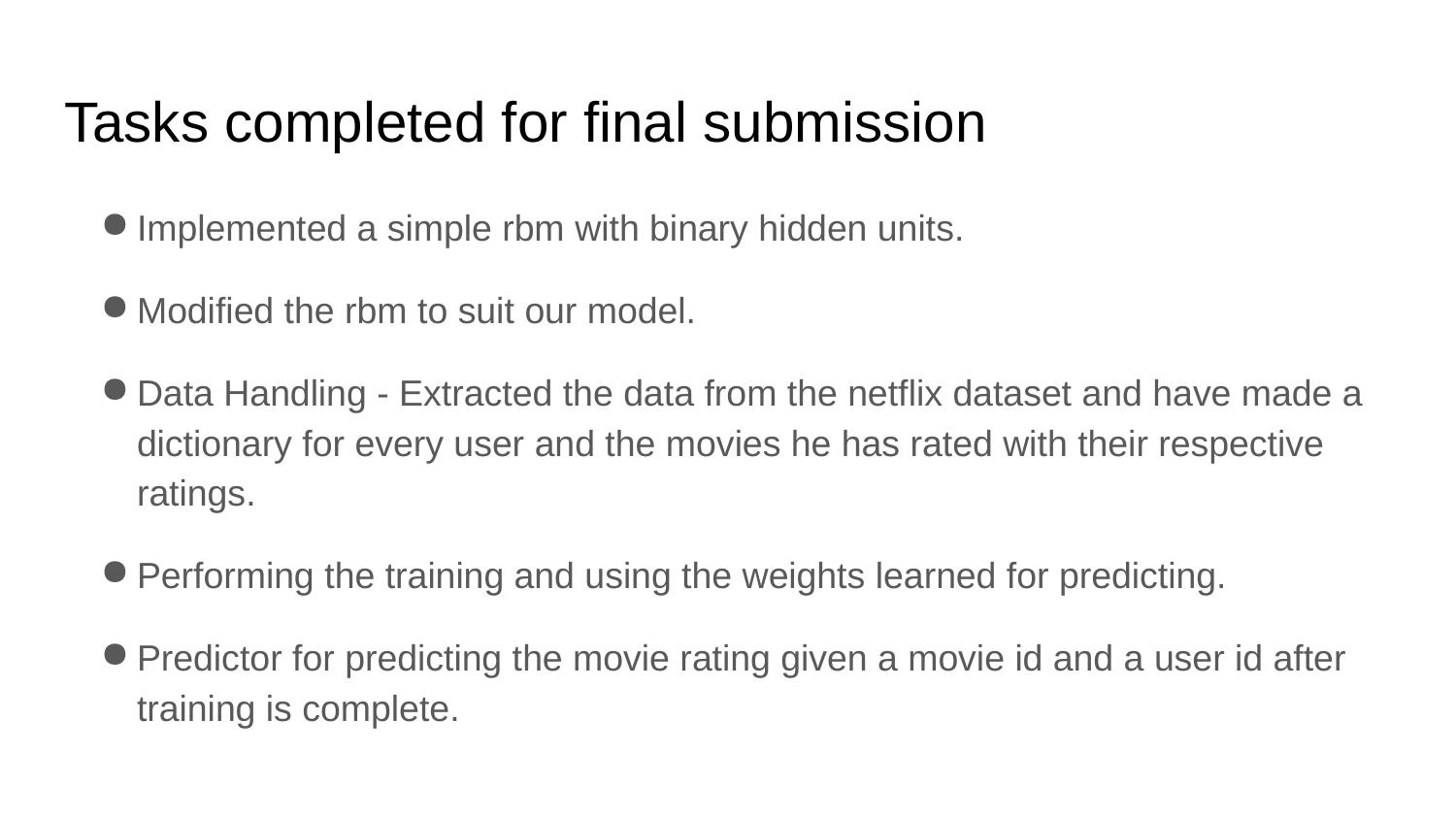

# Tasks completed for final submission
Implemented a simple rbm with binary hidden units.
Modified the rbm to suit our model.
Data Handling - Extracted the data from the netflix dataset and have made a dictionary for every user and the movies he has rated with their respective ratings.
Performing the training and using the weights learned for predicting.
Predictor for predicting the movie rating given a movie id and a user id after training is complete.